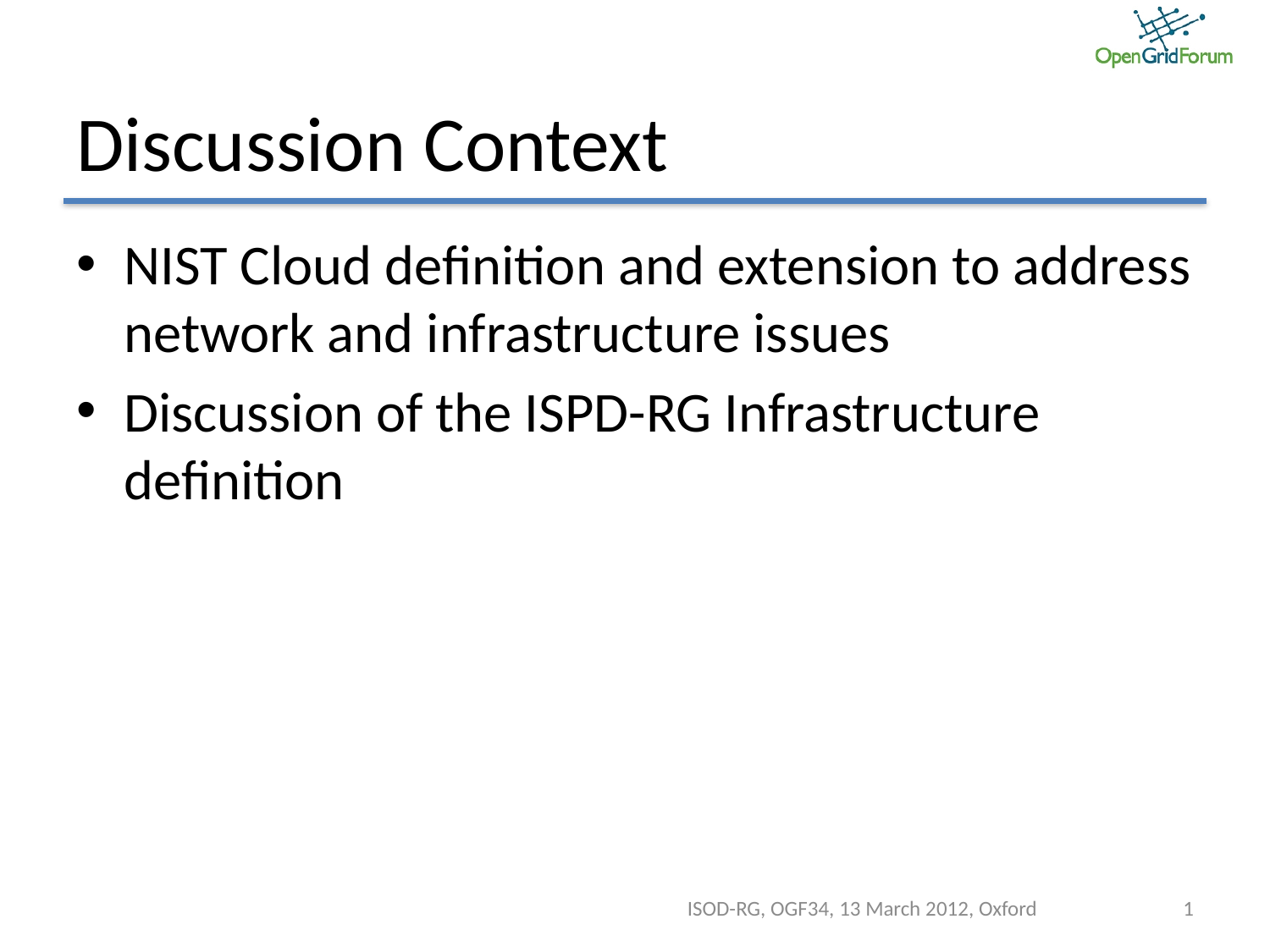

# Discussion Context
NIST Cloud definition and extension to address network and infrastructure issues
Discussion of the ISPD-RG Infrastructure definition
ISOD-RG, OGF34, 13 March 2012, Oxford
1